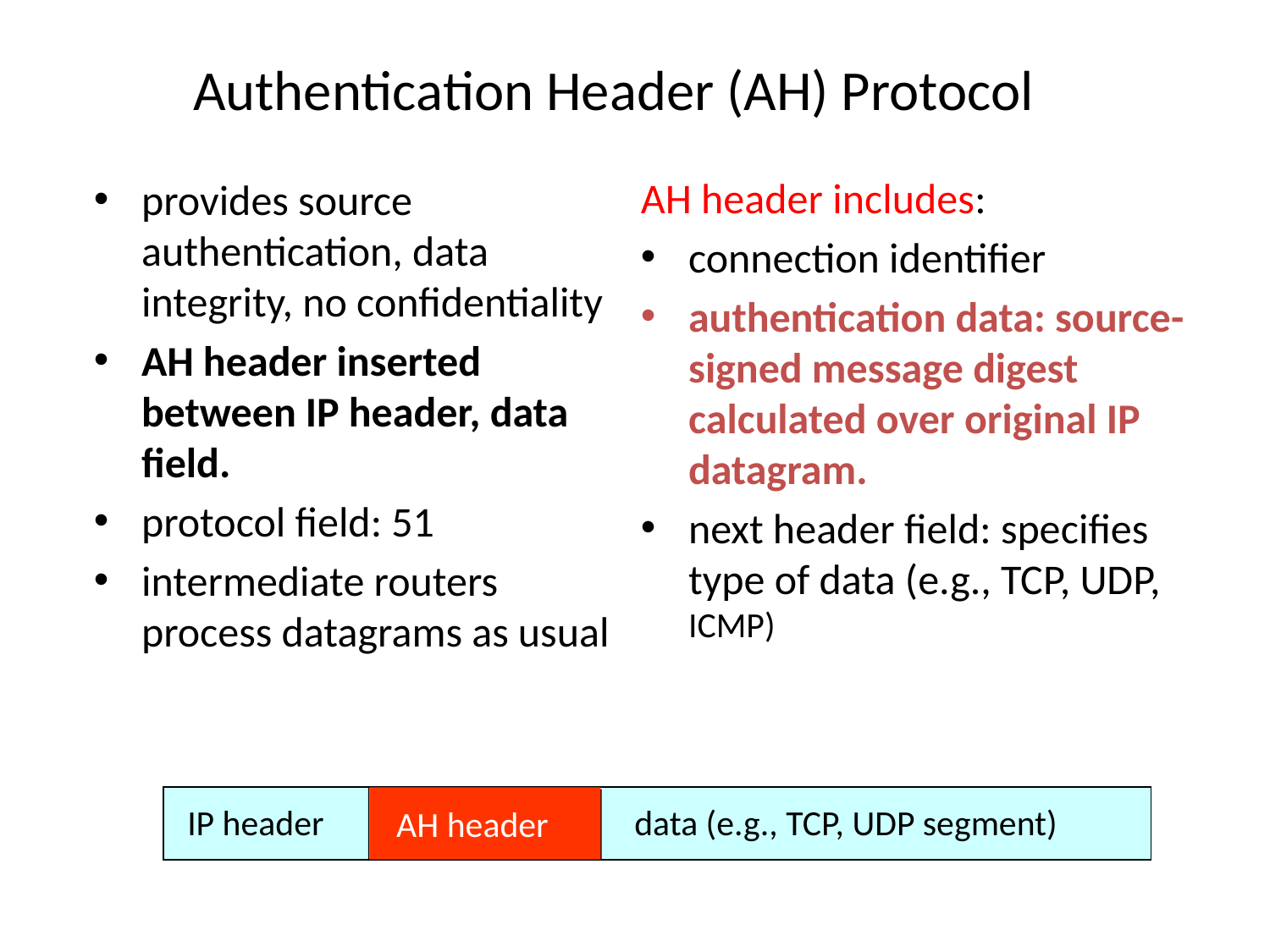

# Authentication Header (AH) Protocol
AH header includes:
connection identifier
authentication data: source- signed message digest calculated over original IP datagram.
next header field: specifies type of data (e.g., TCP, UDP, ICMP)

provides source authentication, data integrity, no confidentiality
AH header inserted between IP header, data field.
protocol field: 51
intermediate routers process datagrams as usual

IP header
data (e.g., TCP, UDP segment)
AH header